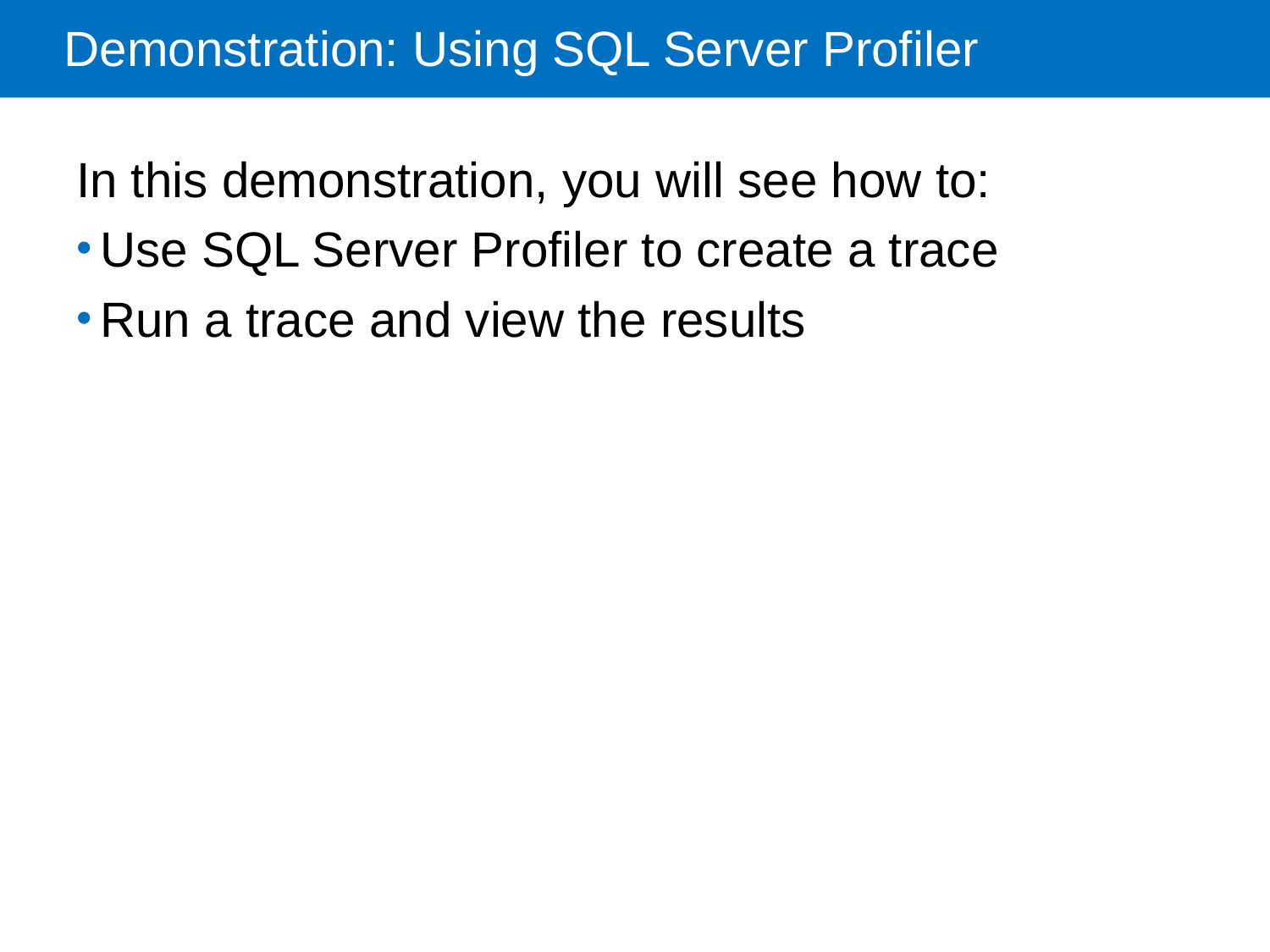

# Demonstration: Using SQL Server Profiler
In this demonstration, you will see how to:
Use SQL Server Profiler to create a trace
Run a trace and view the results